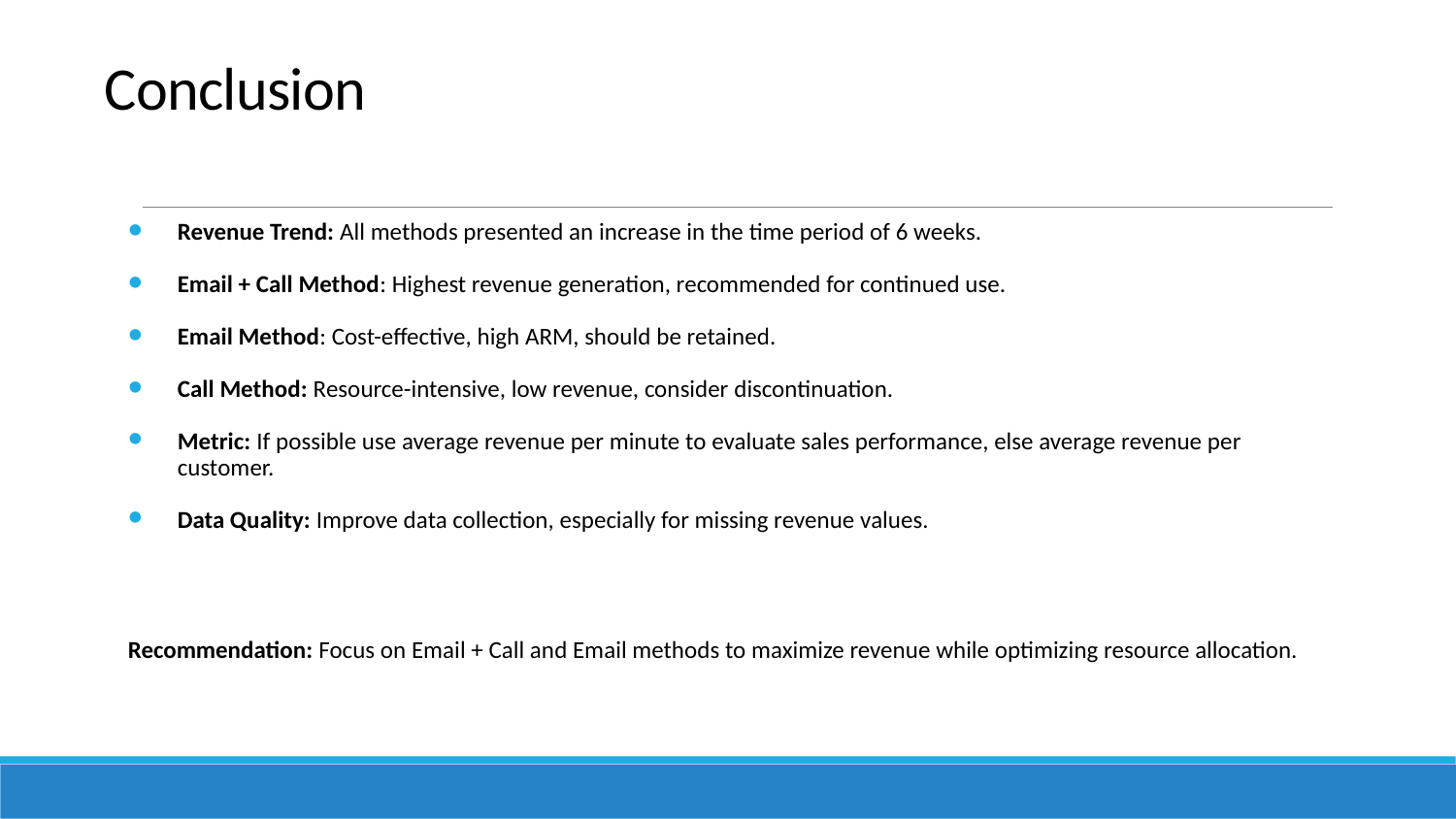

# Conclusion
Revenue Trend: All methods presented an increase in the time period of 6 weeks.

Email + Call Method: Highest revenue generation, recommended for continued use.

Email Method: Cost-effective, high ARM, should be retained.

Call Method: Resource-intensive, low revenue, consider discontinuation.

Metric: If possible use average revenue per minute to evaluate sales performance, else average revenue per customer.

Data Quality: Improve data collection, especially for missing revenue values.

Recommendation: Focus on Email + Call and Email methods to maximize revenue while optimizing resource allocation.